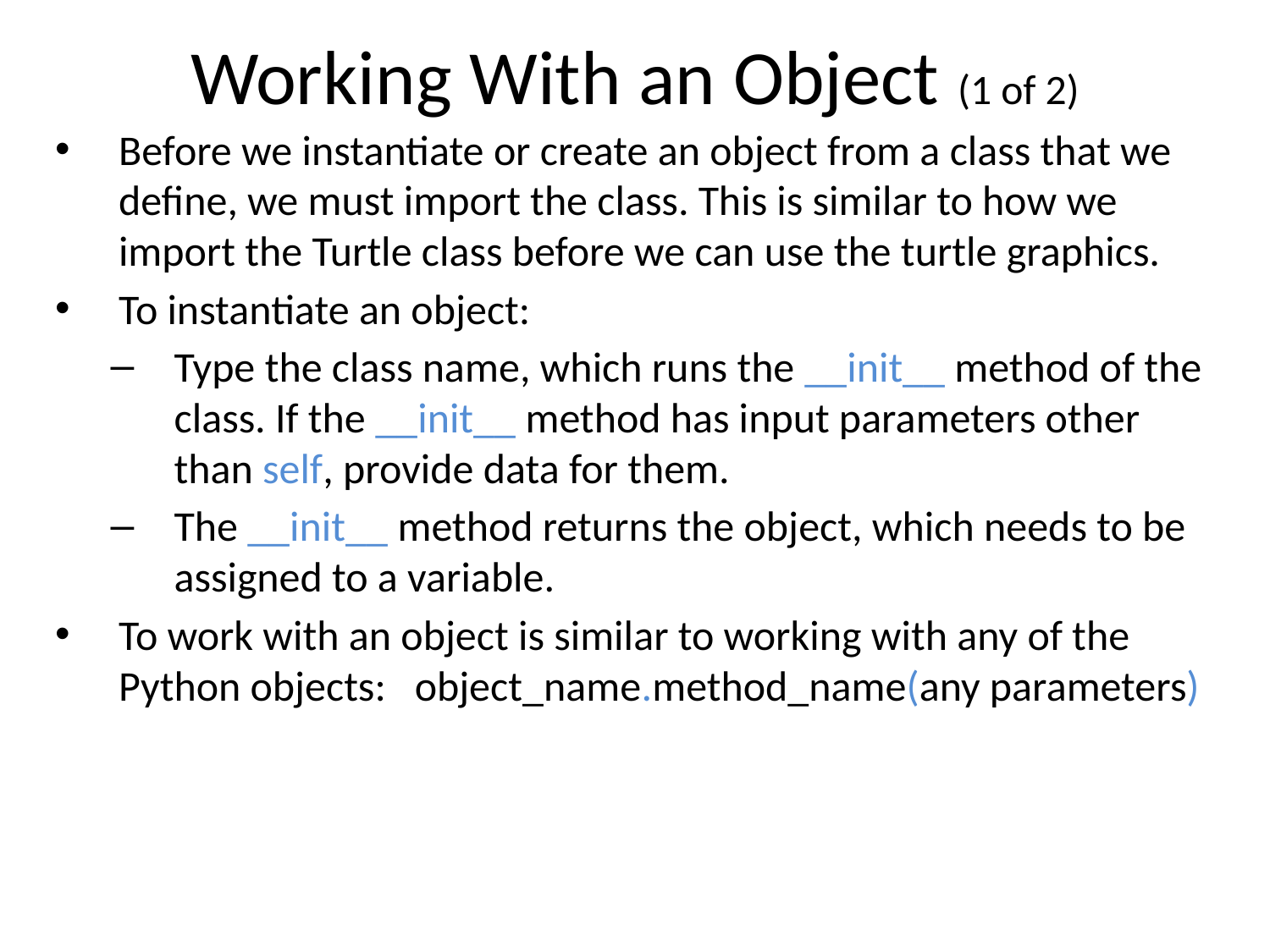

# Working With an Object (1 of 2)
Before we instantiate or create an object from a class that we define, we must import the class. This is similar to how we import the Turtle class before we can use the turtle graphics.
To instantiate an object:
Type the class name, which runs the __init__ method of the class. If the __init__ method has input parameters other than self, provide data for them.
The __init__ method returns the object, which needs to be assigned to a variable.
To work with an object is similar to working with any of the Python objects:   object_name.method_name(any parameters)